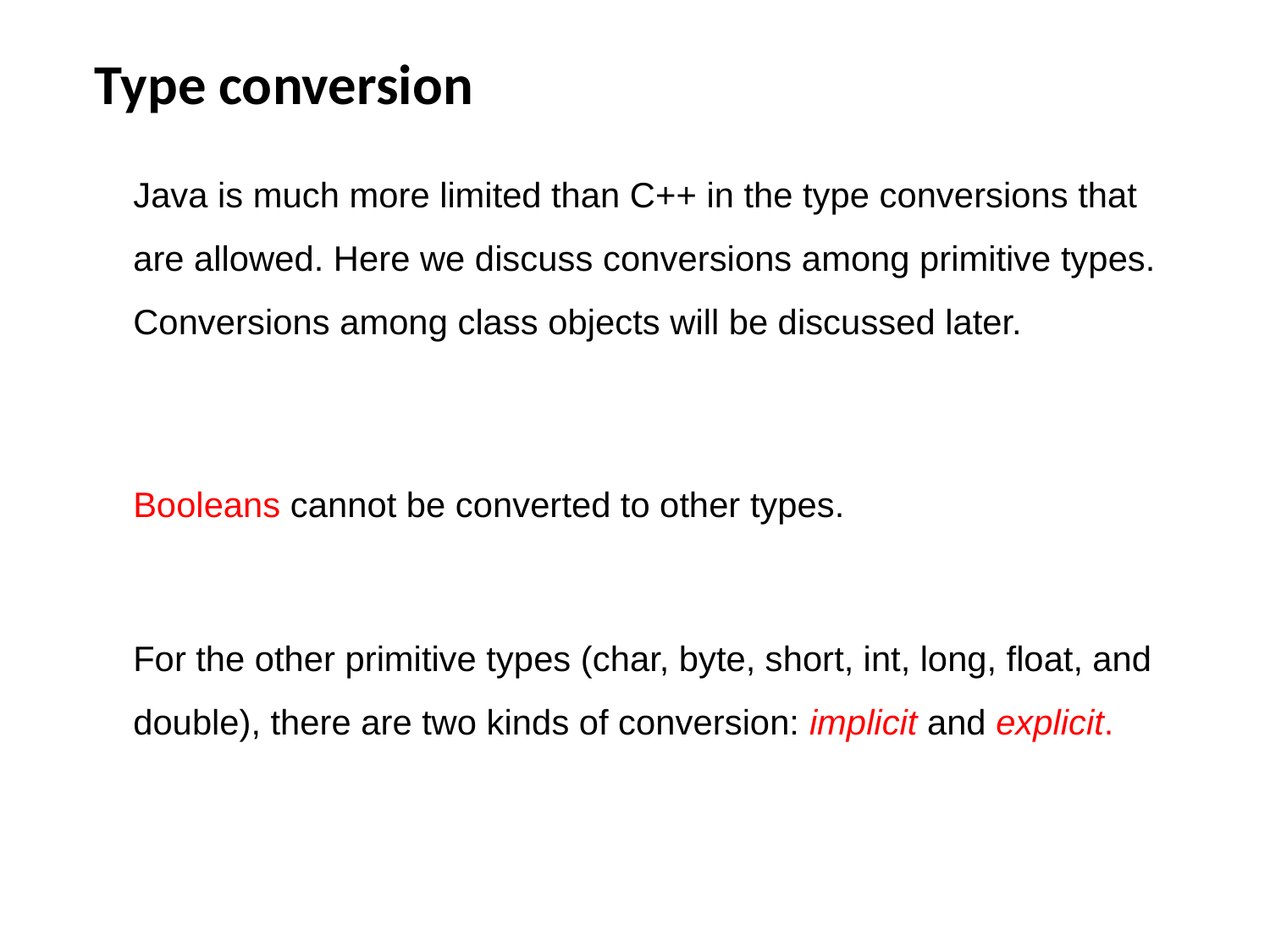

Type conversion
Java is much more limited than C++ in the type conversions that are allowed. Here we discuss conversions among primitive types. Conversions among class objects will be discussed later.
Booleans cannot be converted to other types.
For the other primitive types (char, byte, short, int, long, float, and double), there are two kinds of conversion: implicit and explicit.